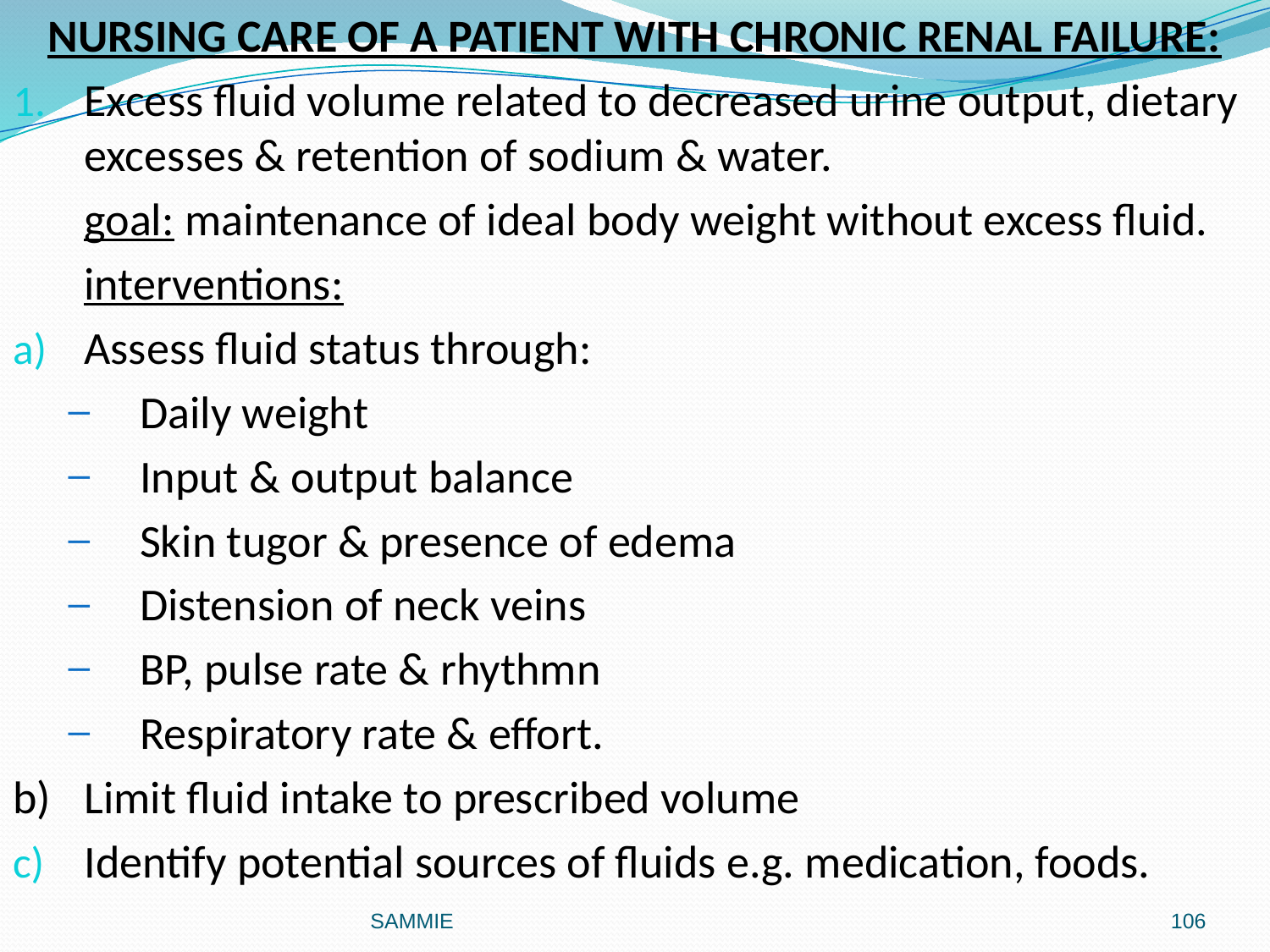

NURSING CARE OF A PATIENT WITH CHRONIC RENAL FAILURE:
Excess fluid volume related to decreased urine output, dietary excesses & retention of sodium & water.
	goal: maintenance of ideal body weight without excess fluid.
	interventions:
Assess fluid status through:
Daily weight
Input & output balance
Skin tugor & presence of edema
Distension of neck veins
BP, pulse rate & rhythmn
Respiratory rate & effort.
b)	Limit fluid intake to prescribed volume
Identify potential sources of fluids e.g. medication, foods.

#
SAMMIE
106